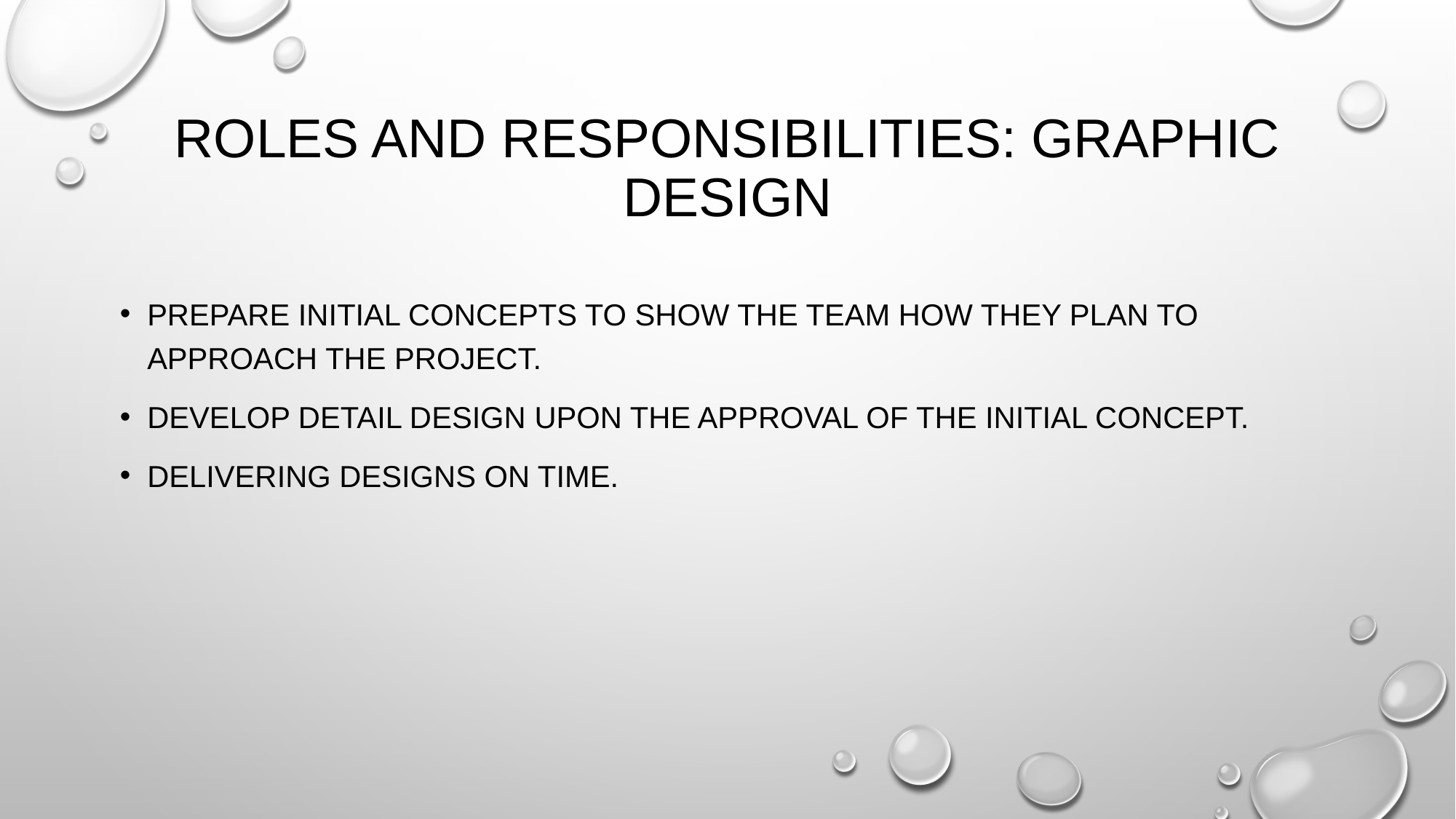

# Roles and Responsibilities: Graphic Design
Prepare initial concepts to show the team how they plan to approach the project.
Develop detail design upon the approval of the initial concept.
Delivering designs on time.